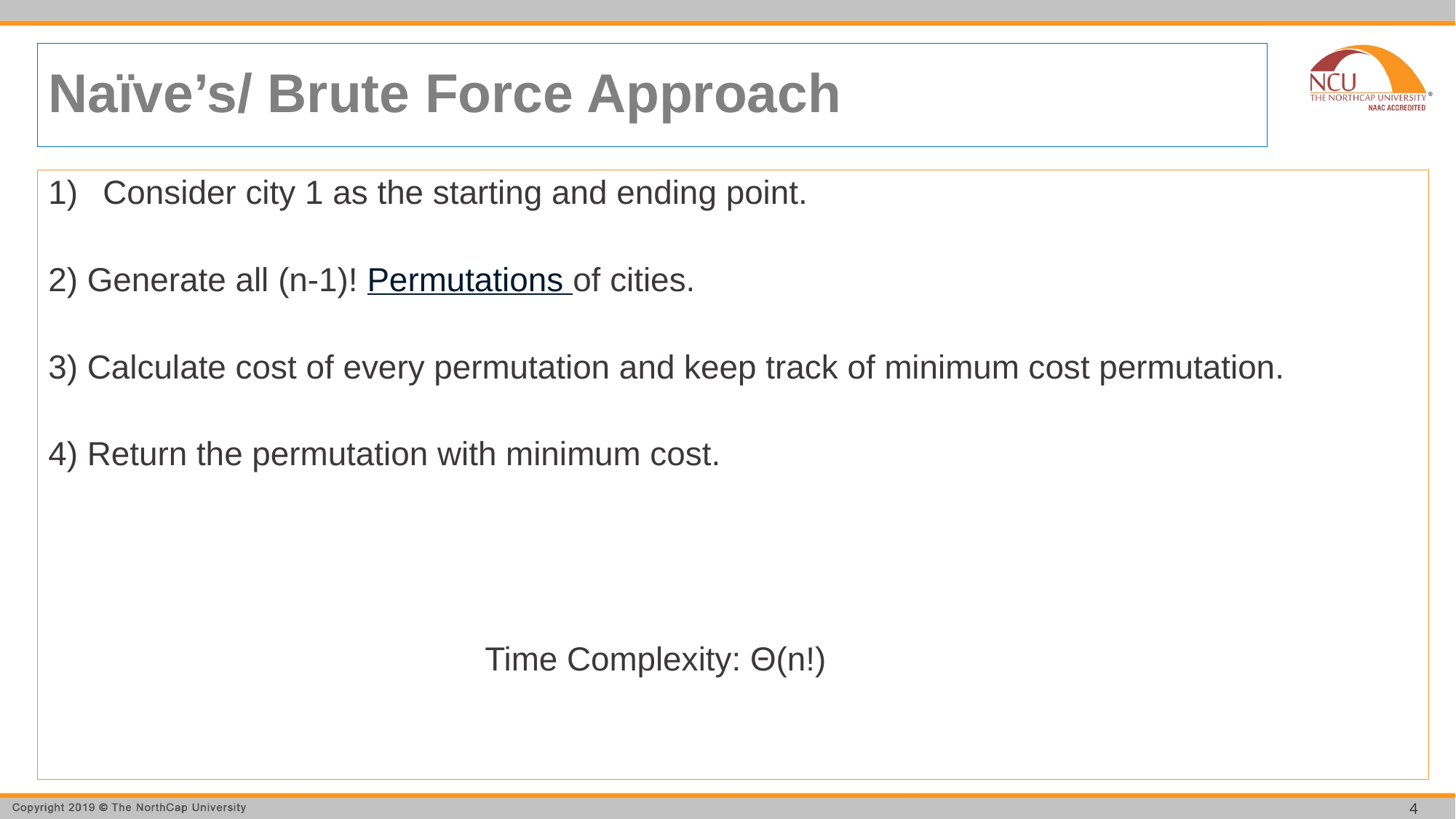

# Naïve’s/ Brute Force Approach
Consider city 1 as the starting and ending point.
2) Generate all (n-1)! Permutations of cities.
3) Calculate cost of every permutation and keep track of minimum cost permutation.
4) Return the permutation with minimum cost.

				Time Complexity: Θ(n!)

4